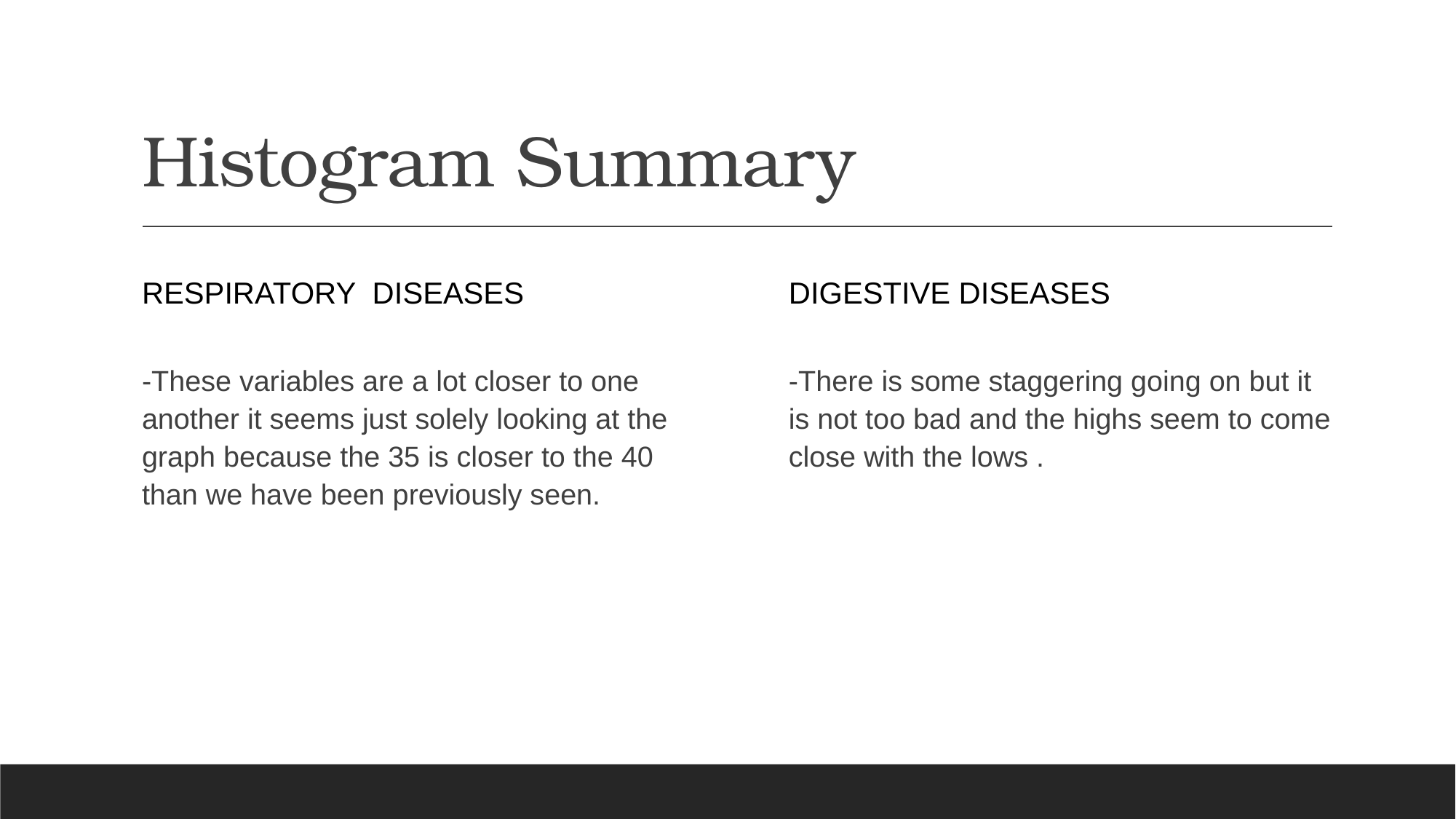

# Histogram Summary
Respiratory  Diseases
Digestive Diseases
-There is some staggering going on but it is not too bad and the highs seem to come close with the lows .
-These variables are a lot closer to one another it seems just solely looking at the graph because the 35 is closer to the 40 than we have been previously seen.